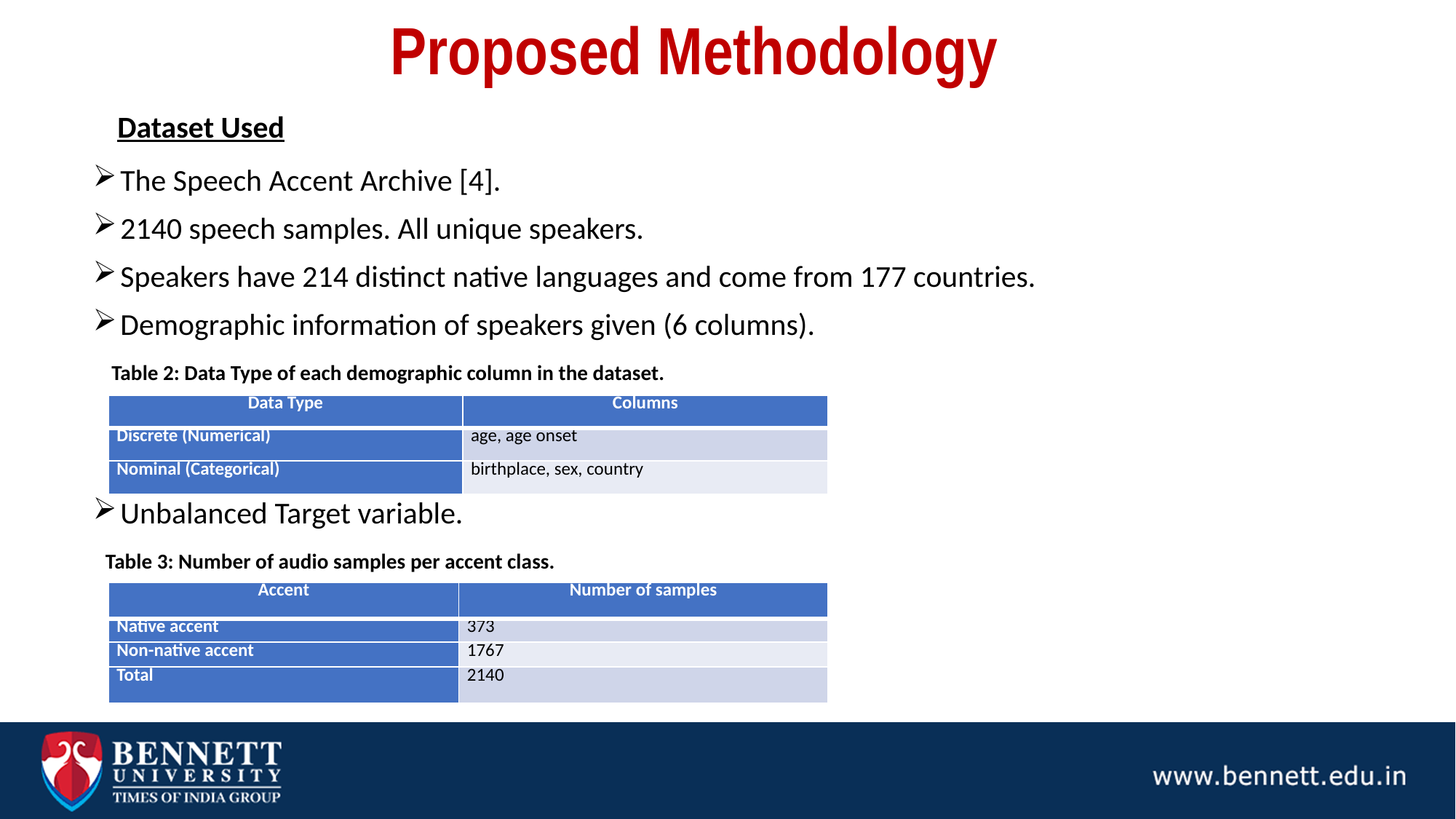

Proposed Methodology
# Dataset Used
The Speech Accent Archive [4].
2140 speech samples. All unique speakers.
Speakers have 214 distinct native languages and come from 177 countries.
Demographic information of speakers given (6 columns).
   Table 2: Data Type of each demographic column in the dataset.

Unbalanced Target variable.
  Table 3: Number of audio samples per accent class.

| Data Type | Columns |
| --- | --- |
| Discrete (Numerical) | age, age onset |
| Nominal (Categorical) | birthplace, sex, country |
| Accent | Number of samples |
| --- | --- |
| Native accent | 373 |
| Non-native accent | 1767 |
| Total | 2140 |